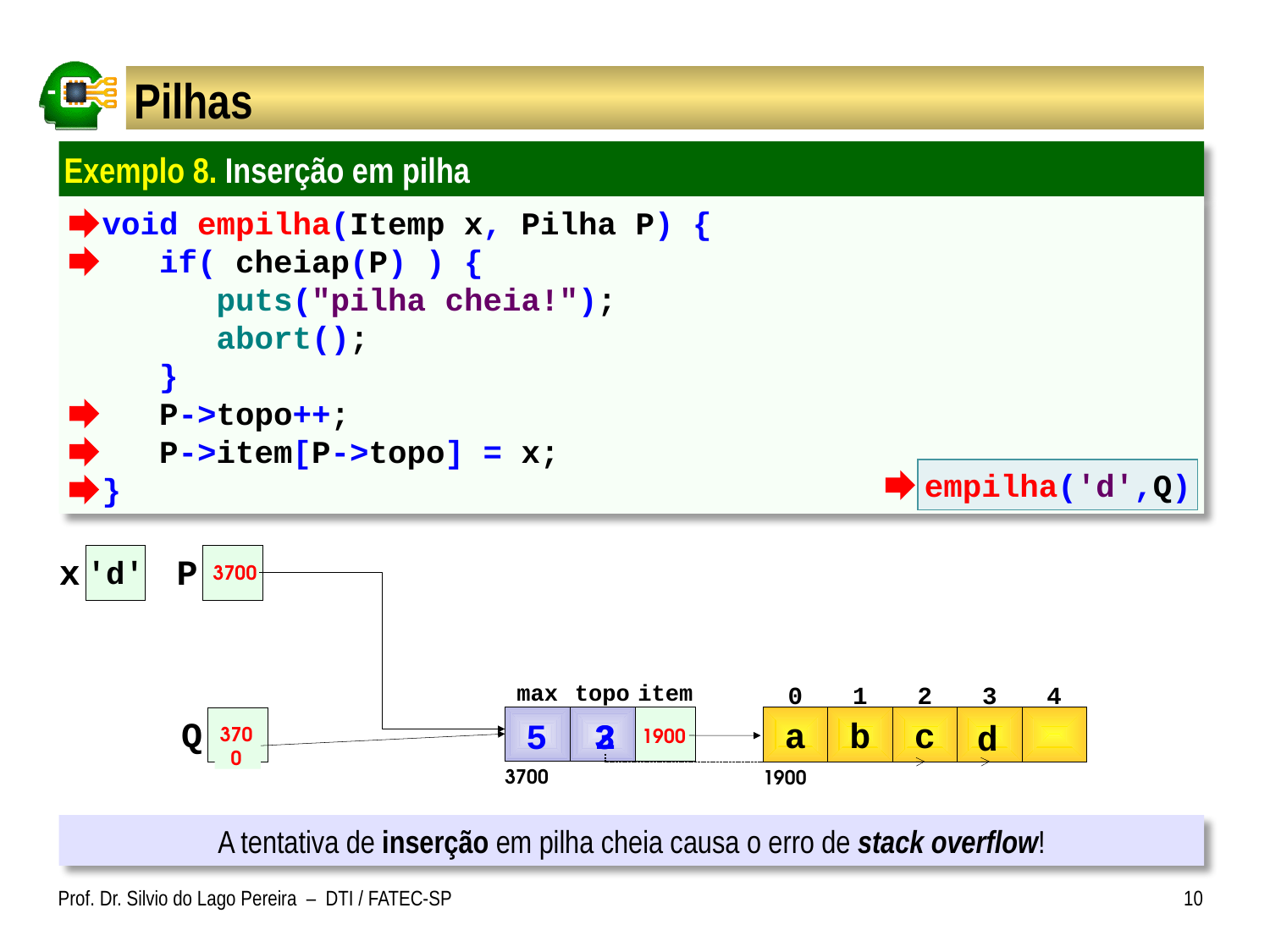

# Pilhas
Exemplo 8. Inserção em pilha
  void empilha(Itemp x, Pilha P) {
     if( cheiap(P) ) {
        puts("pilha cheia!");
        abort();
     }
     P->topo++;
     P->item[P->topo] = x;
  }

empilha('d',Q)

'd'
x

P
3700
topo
item
max
0
1
2
3
4
a
b
c

1900

Q
5
3700
1900
3700
2
3
d
A tentativa de inserção em pilha cheia causa o erro de stack overflow!
Prof. Dr. Silvio do Lago Pereira  –  DTI / FATEC-SP
10